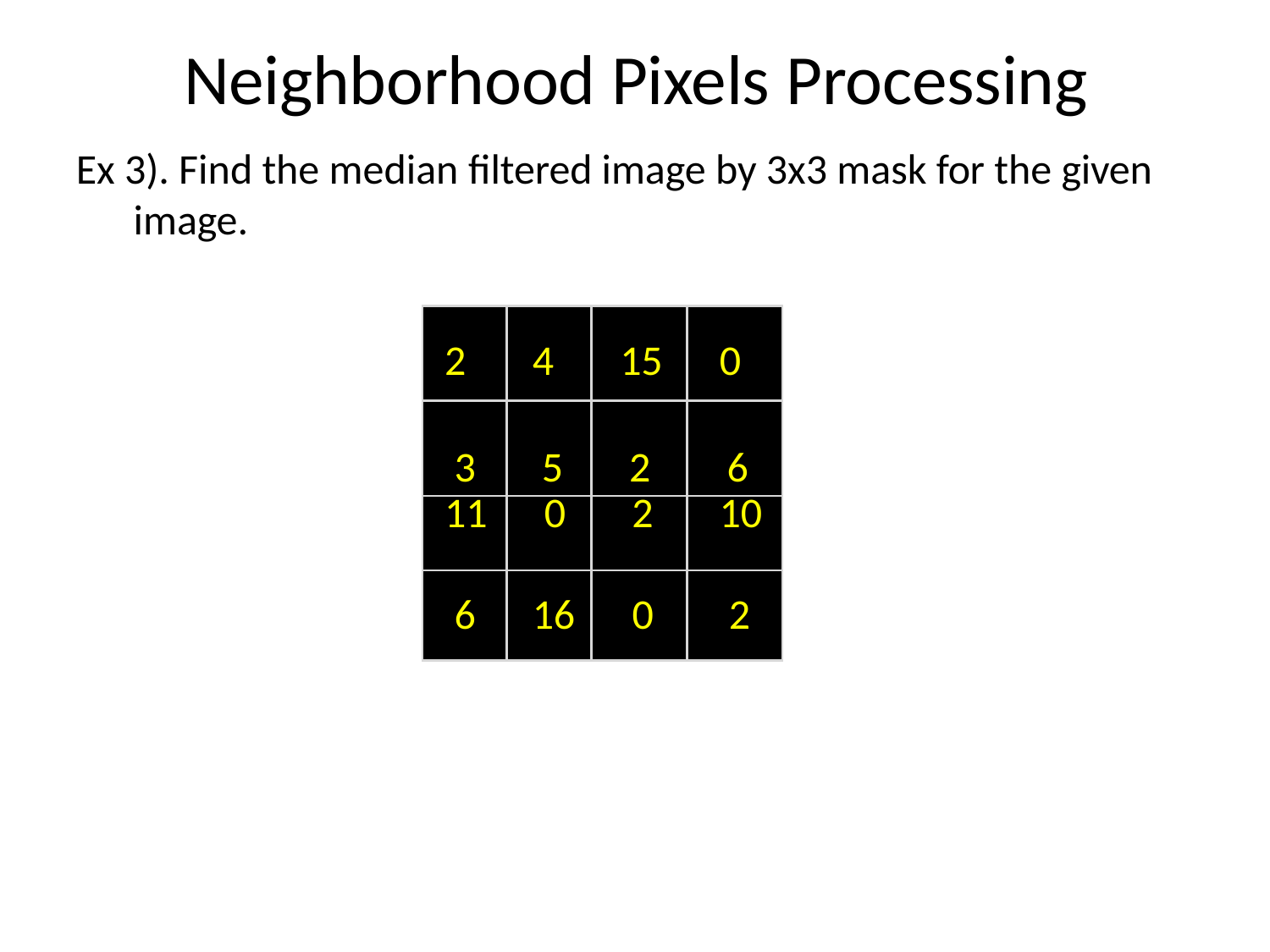

# Neighborhood Pixels Processing
Ex 3). Find the median filtered image by 3x3 mask for the given  image.
| 2 | 4 | 15 | 0 |
| --- | --- | --- | --- |
| 3 | 5 | 2 | 6 |
| 11 | 0 | 2 | 10 |
| 6 | 16 | 0 | 2 |